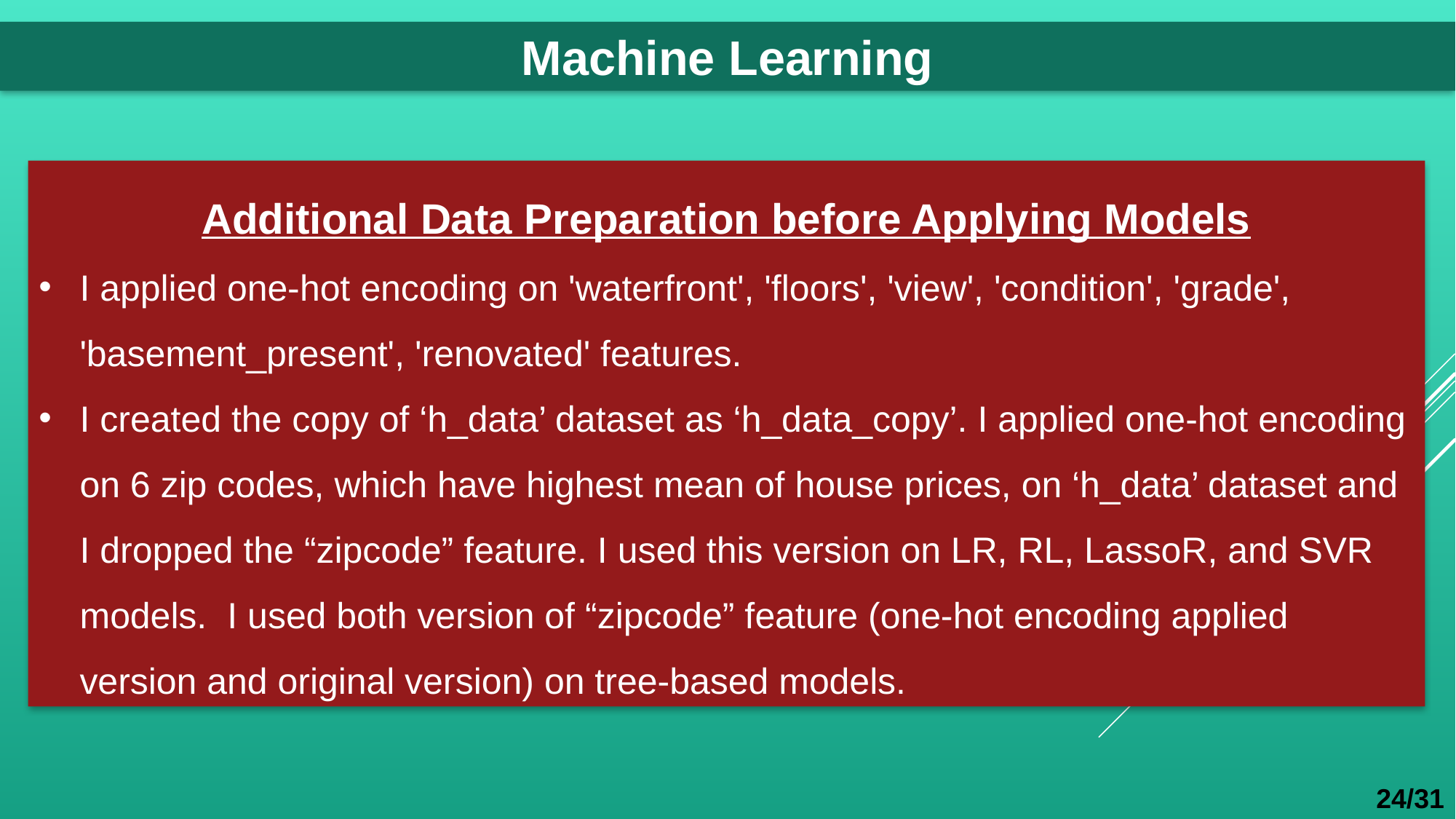

Machine Learning
Additional Data Preparation before Applying Models
I applied one-hot encoding on 'waterfront', 'floors', 'view', 'condition', 'grade', 'basement_present', 'renovated' features.
I created the copy of ‘h_data’ dataset as ‘h_data_copy’. I applied one-hot encoding on 6 zip codes, which have highest mean of house prices, on ‘h_data’ dataset and I dropped the “zipcode” feature. I used this version on LR, RL, LassoR, and SVR models.  I used both version of “zipcode” feature (one-hot encoding applied version and original version) on tree-based models.
24/31